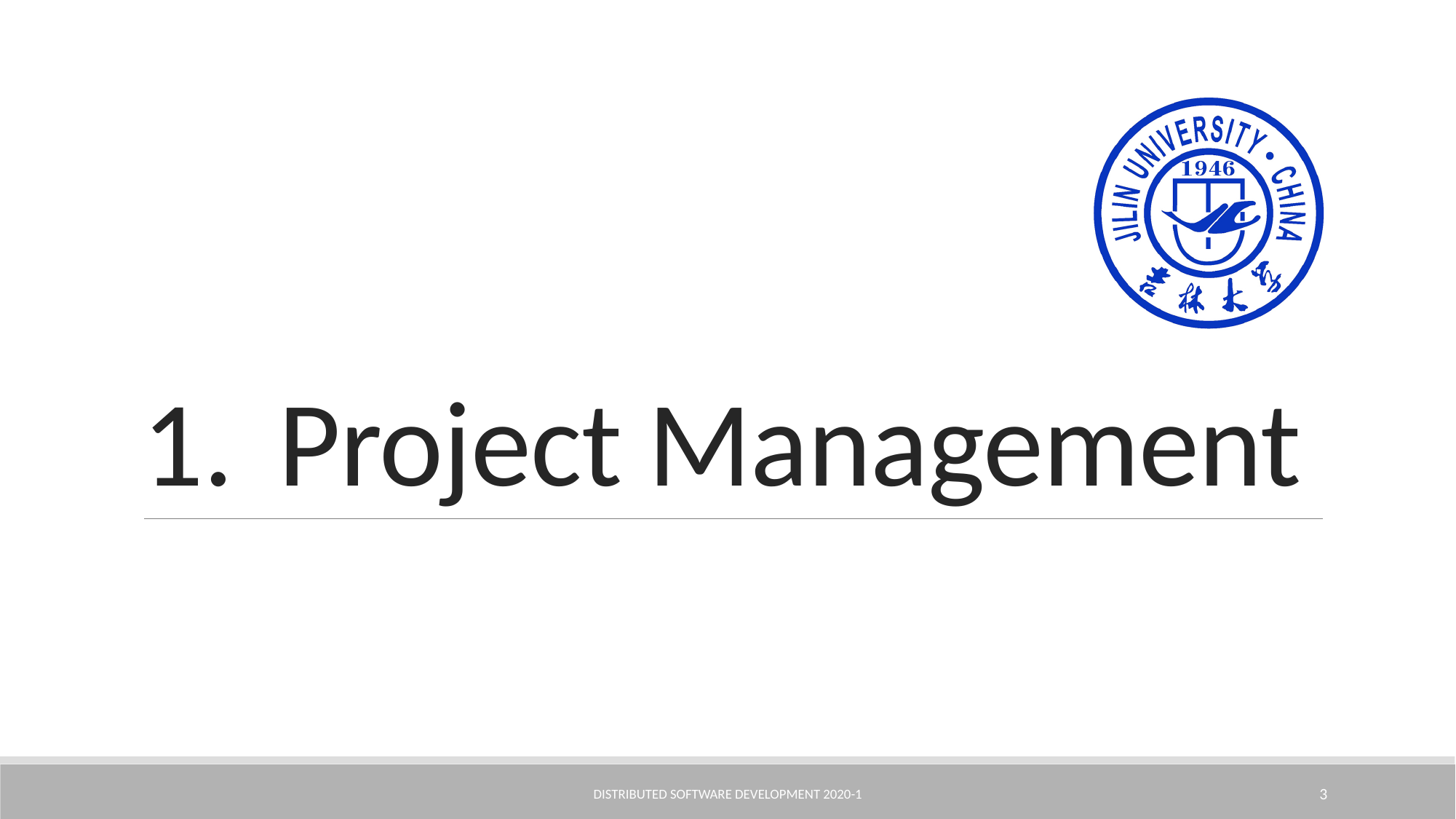

# Project Management

Distributed Software Development 2020-1
3